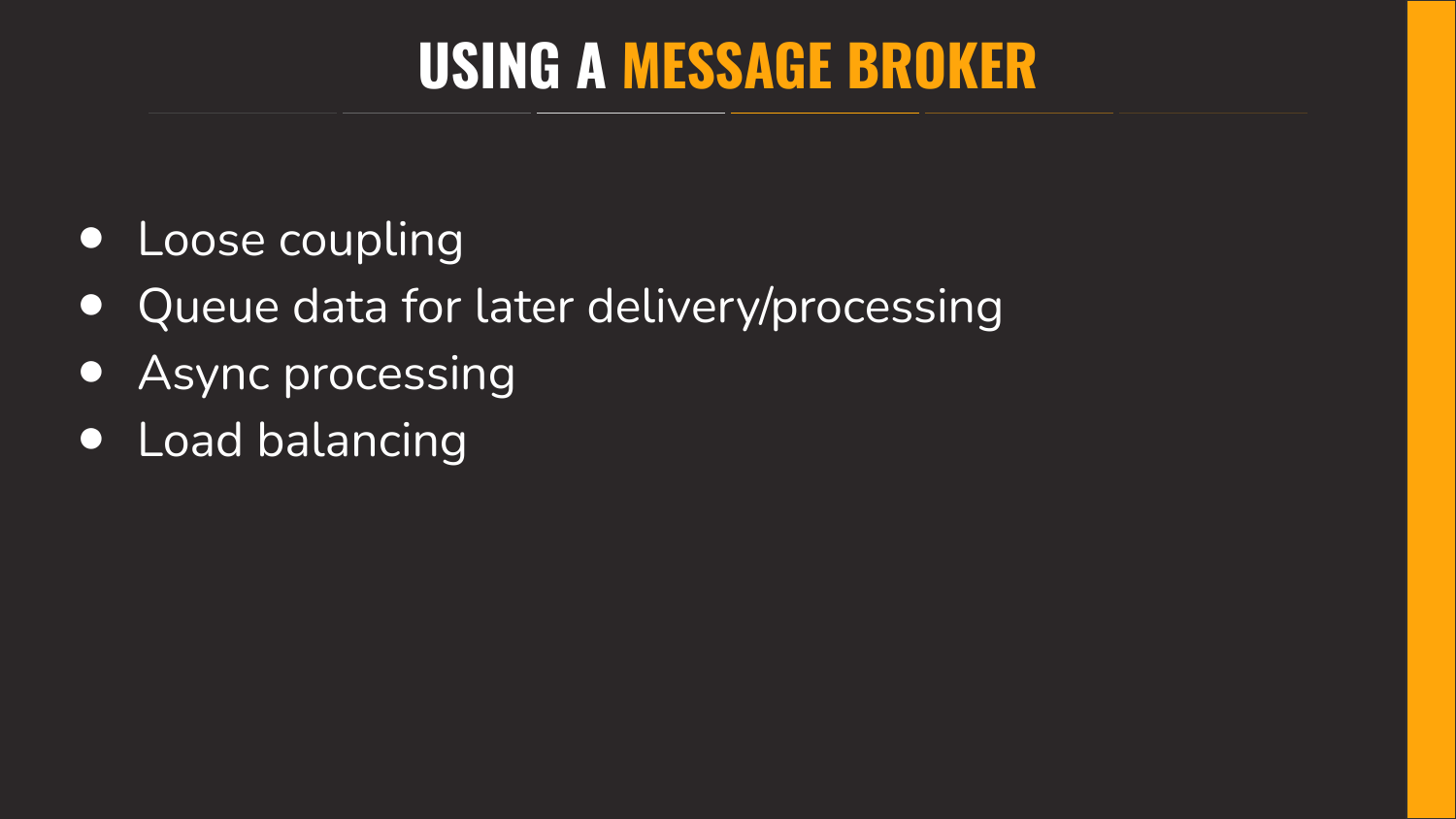

# USING A MESSAGE BROKER
Loose coupling
Queue data for later delivery/processing
Async processing
Load balancing